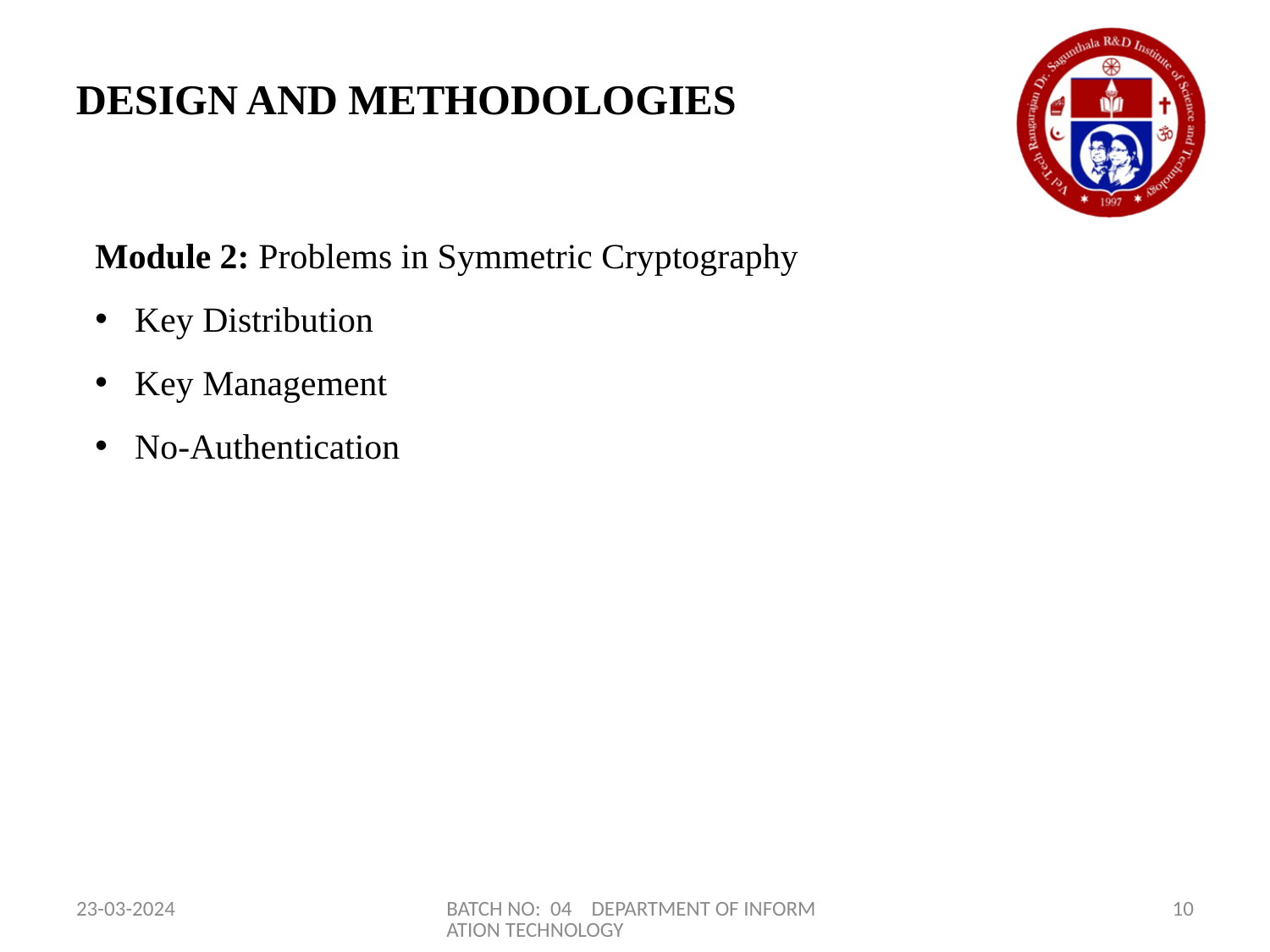

DESIGN AND METHODOLOGIES
Module 2: Problems in Symmetric Cryptography
Key Distribution
Key Management
No-Authentication

23-03-2024
BATCH NO:  04    DEPARTMENT OF INFORMATION TECHNOLOGY
10